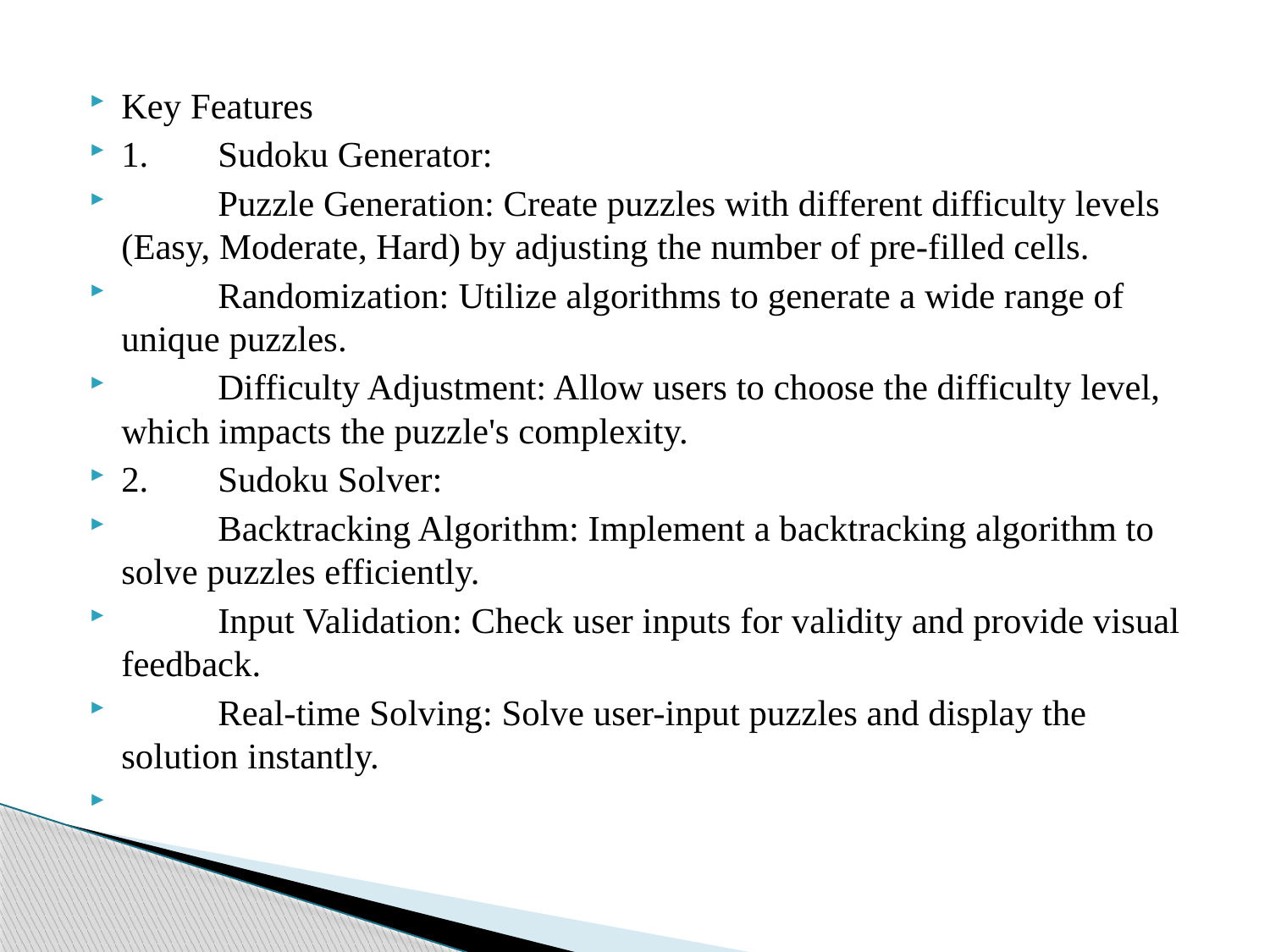

Key Features
1.	Sudoku Generator:
	Puzzle Generation: Create puzzles with different difficulty levels (Easy, Moderate, Hard) by adjusting the number of pre-filled cells.
	Randomization: Utilize algorithms to generate a wide range of unique puzzles.
	Difficulty Adjustment: Allow users to choose the difficulty level, which impacts the puzzle's complexity.
2.	Sudoku Solver:
	Backtracking Algorithm: Implement a backtracking algorithm to solve puzzles efficiently.
	Input Validation: Check user inputs for validity and provide visual feedback.
	Real-time Solving: Solve user-input puzzles and display the solution instantly.